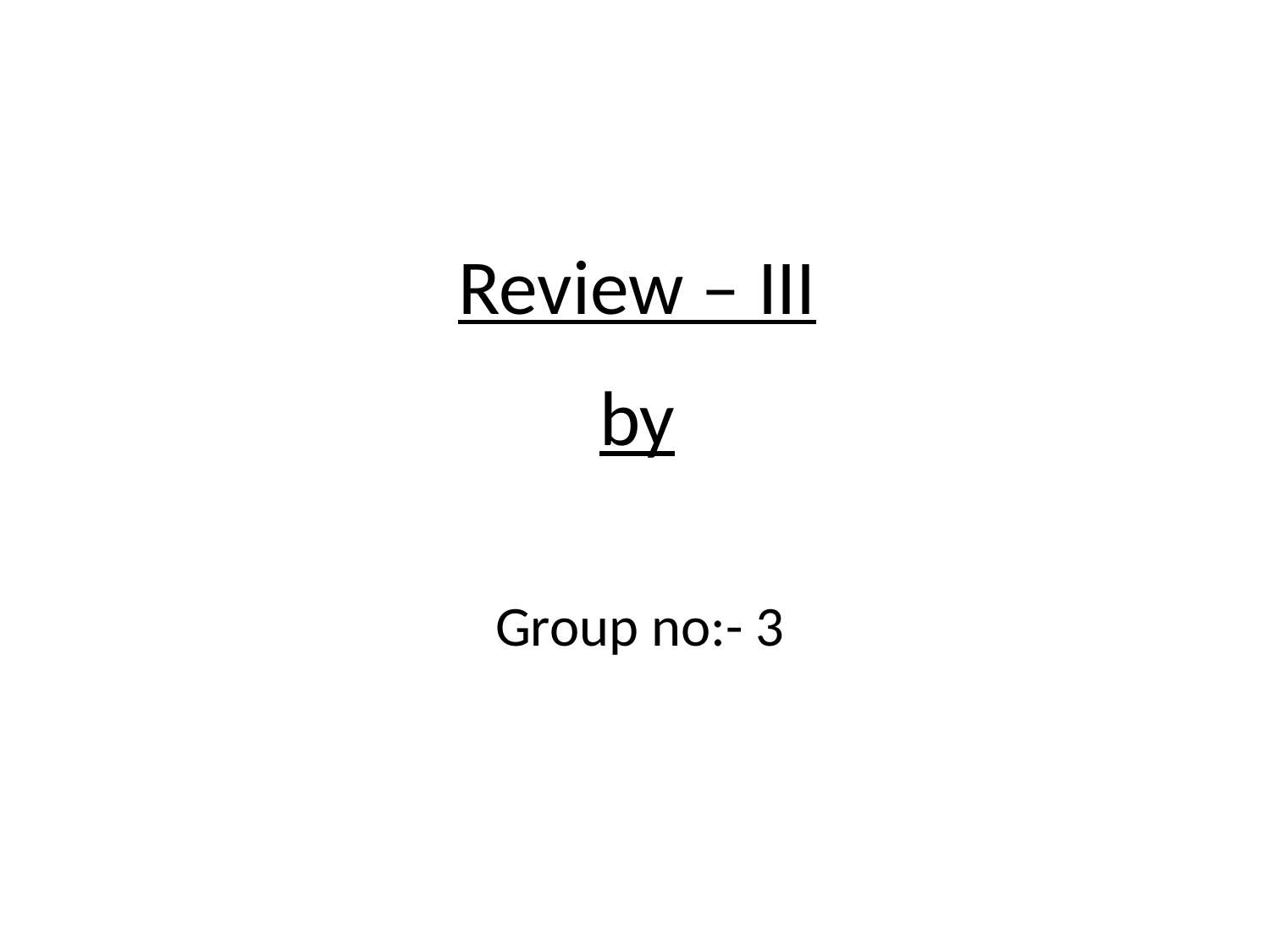

Review – III
by
Group no:- 3